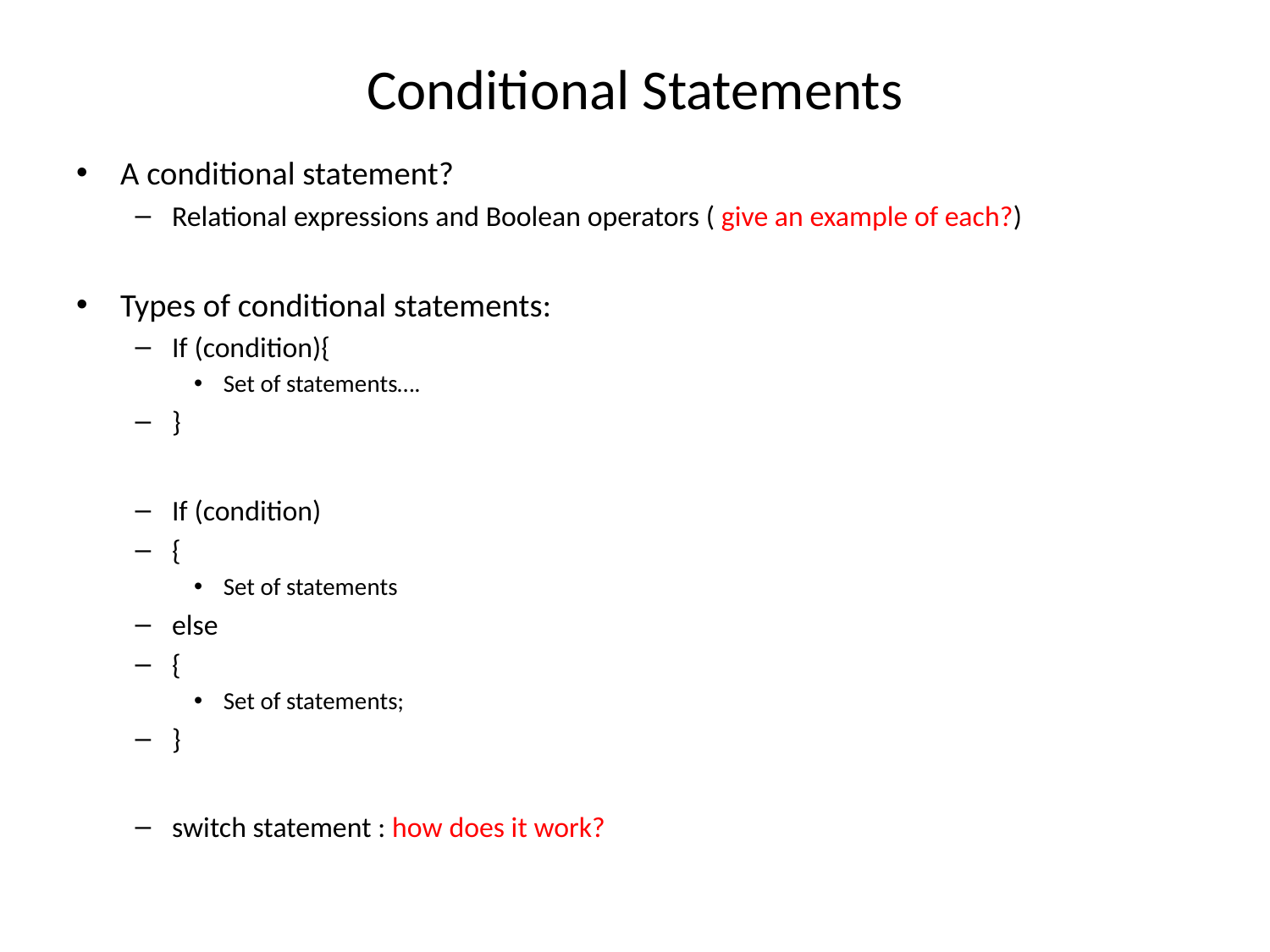

# Conditional Statements
A conditional statement?
Relational expressions and Boolean operators ( give an example of each?)

Types of conditional statements:
If (condition){
Set of statements….
}

If (condition)
{
Set of statements
else
{
Set of statements;
}

switch statement : how does it work?